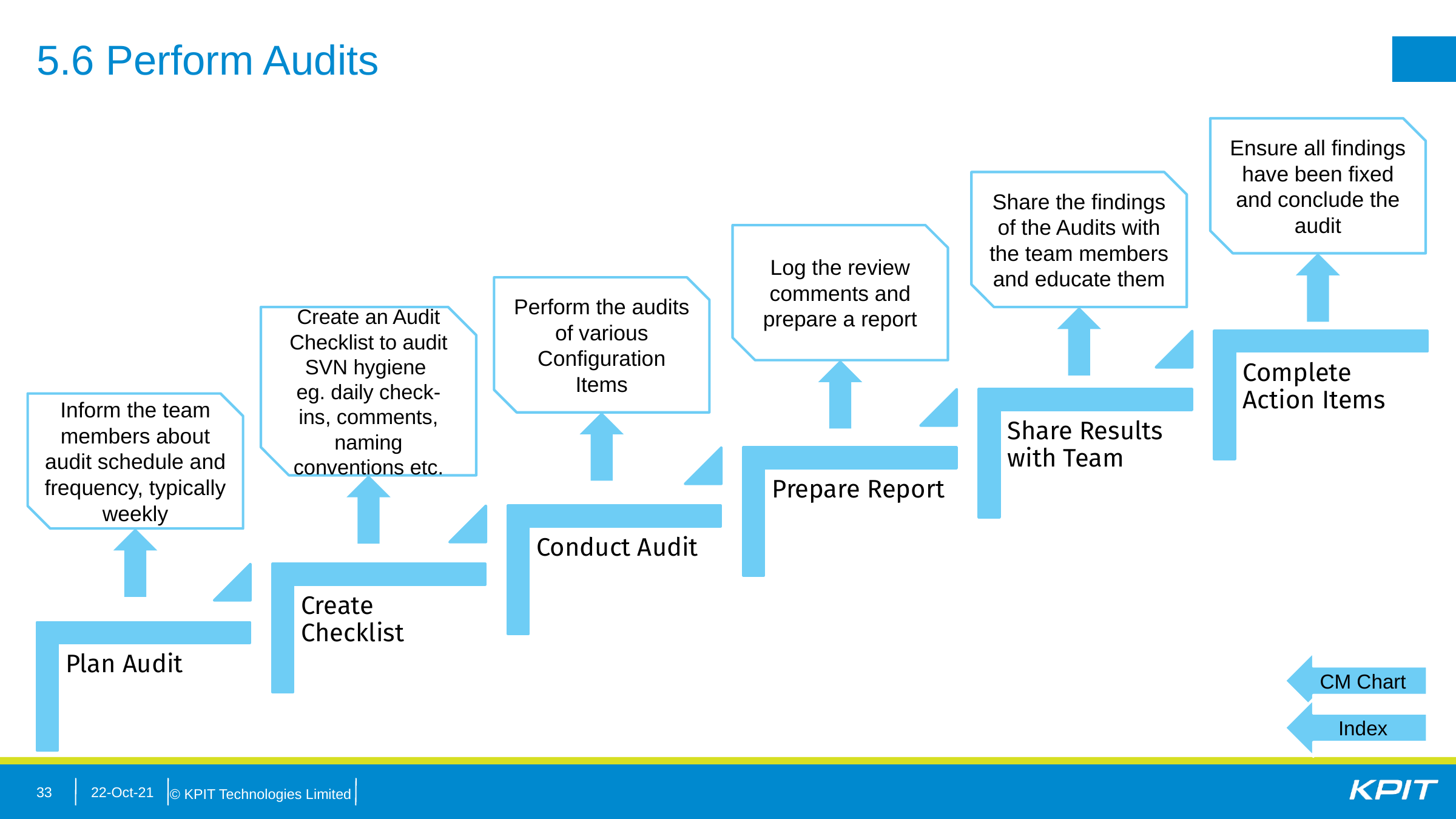

5.6 Perform Audits
Ensure all findings have been fixed and conclude the audit
Share the findings of the Audits with the team members and educate them
Log the review comments and prepare a report

Perform the audits of various Configuration Items
Plan Audit
Create Checklist
Conduct Audit
Prepare Report
Share Results with Team
Complete Action Items
Create an Audit Checklist to audit SVN hygiene
eg. daily check-ins, comments, naming conventions etc.

Inform the team members about audit schedule and frequency, typically weekly

CM Chart
Index
33
22-Oct-21